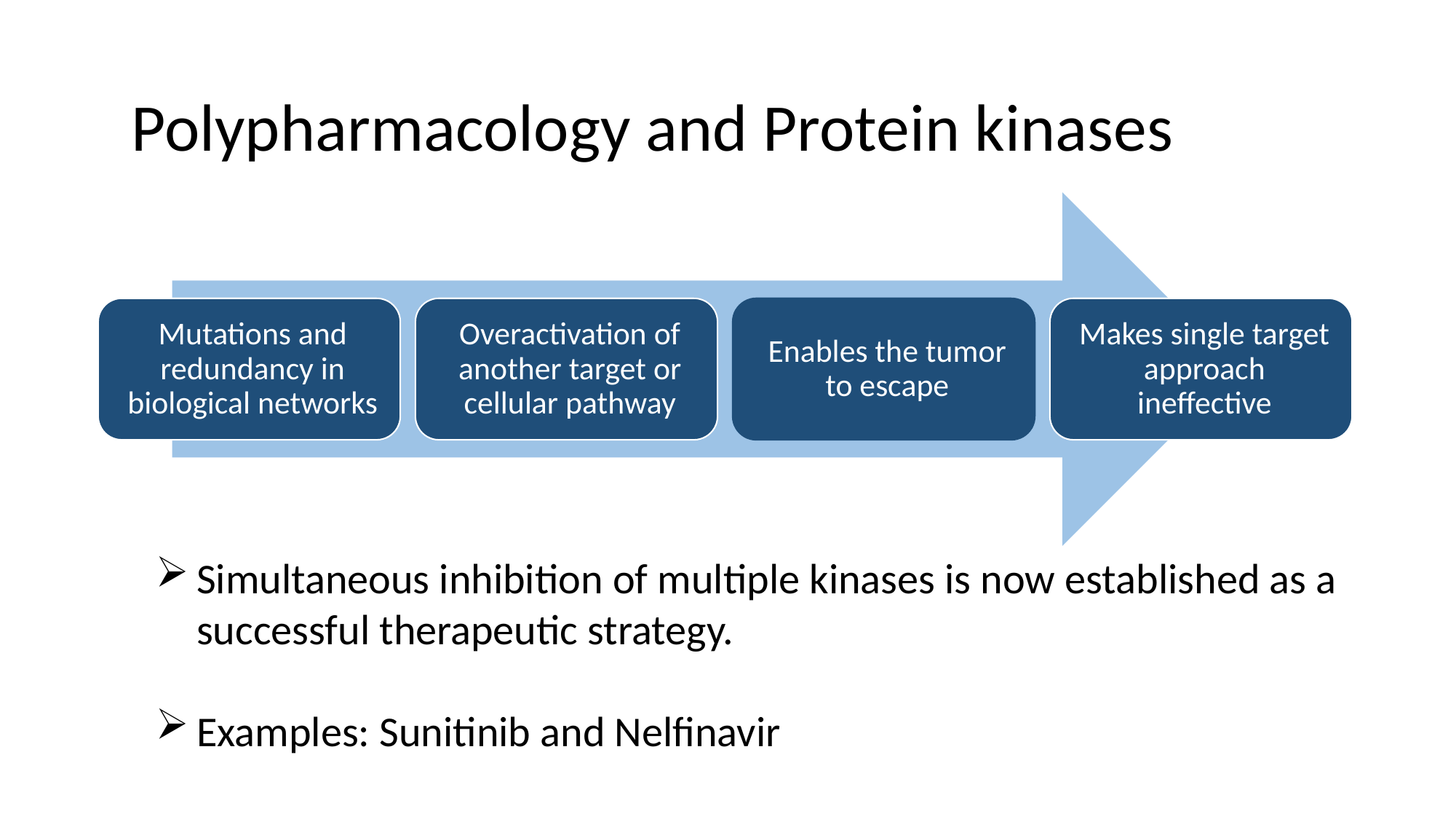

# Polypharmacology and Protein kinases
Mutations and redundancy in biological networks
Overactivation of another target or cellular pathway
Enables the tumor to escape
Makes single target approach ineffective
Simultaneous inhibition of multiple kinases is now established as a successful therapeutic strategy.

Examples: Sunitinib and Nelﬁnavir